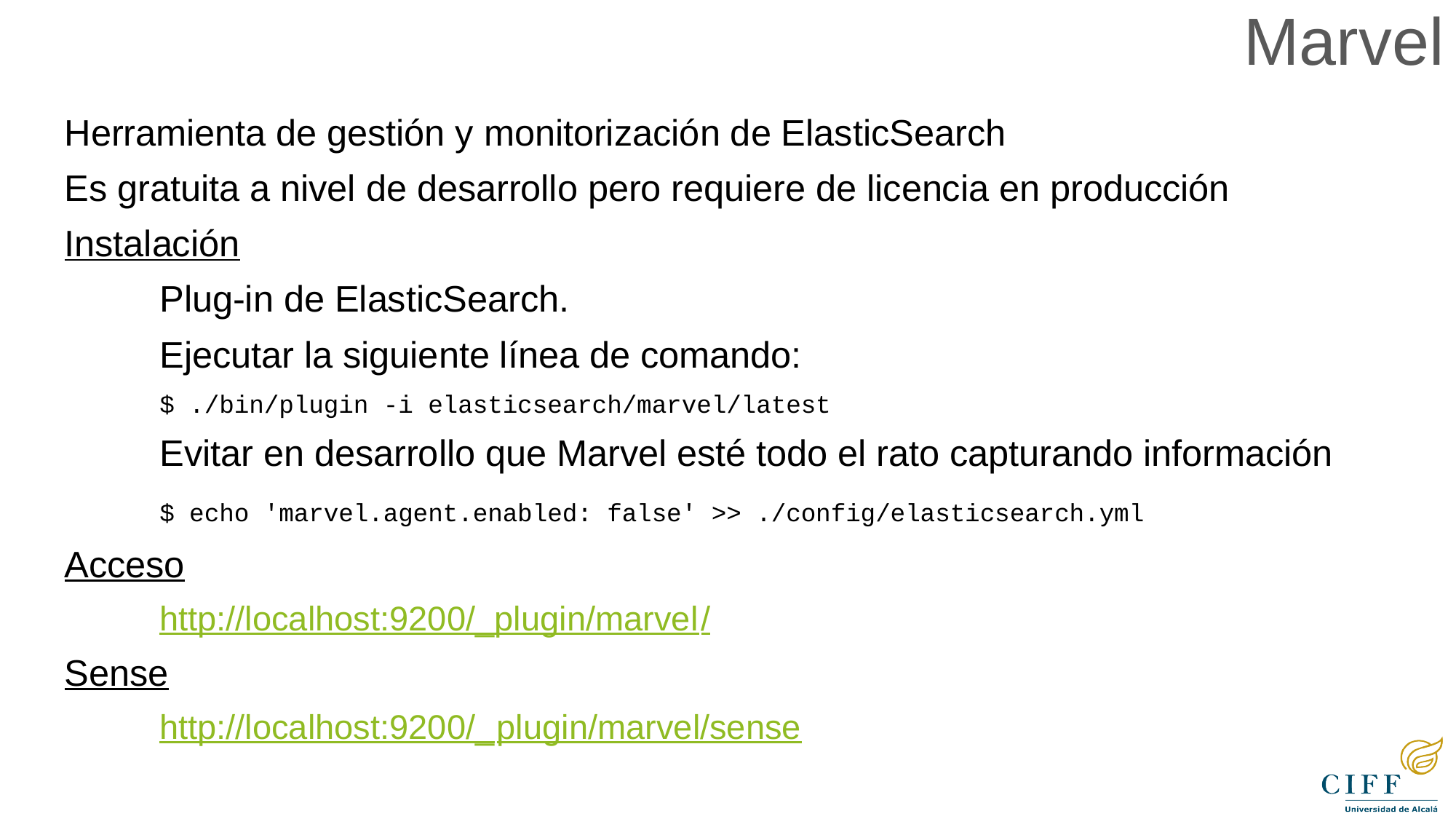

Marvel
Herramienta de gestión y monitorización de ElasticSearch
Es gratuita a nivel de desarrollo pero requiere de licencia en producción
Instalación
	Plug-in de ElasticSearch.
	Ejecutar la siguiente línea de comando:
		$ ./bin/plugin -i elasticsearch/marvel/latest
	Evitar en desarrollo que Marvel esté todo el rato capturando información
		$ echo 'marvel.agent.enabled: false' >> ./config/elasticsearch.yml
Acceso
	http://localhost:9200/_plugin/marvel/
Sense
	http://localhost:9200/_plugin/marvel/sense